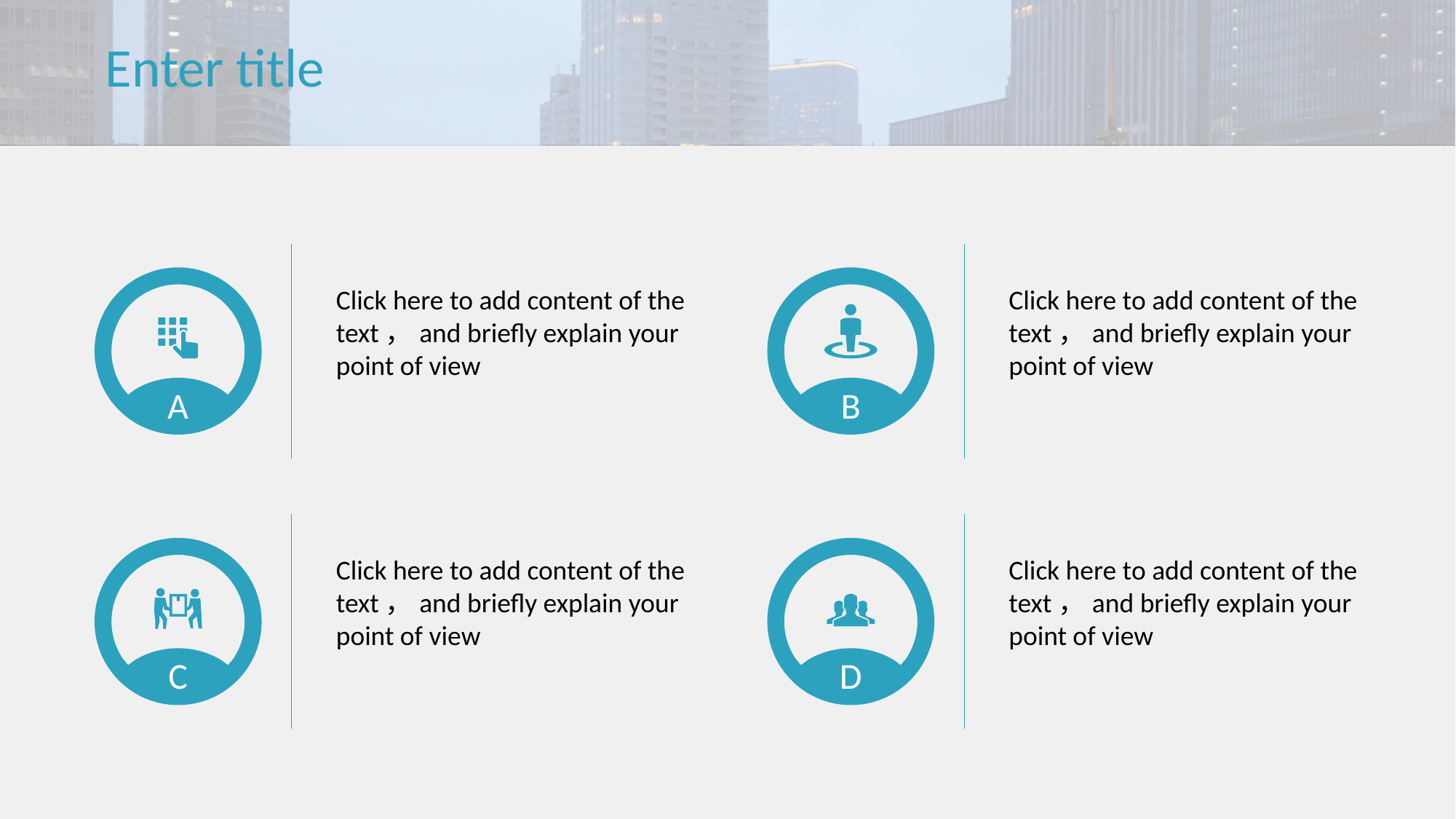

# Enter title

A
B
Click here to add content of the text，and briefly explain your point of view

Click here to add content of the text，and briefly explain your point of view

C
D
Click here to add content of the text，and briefly explain your point of view

Click here to add content of the text，and briefly explain your point of view